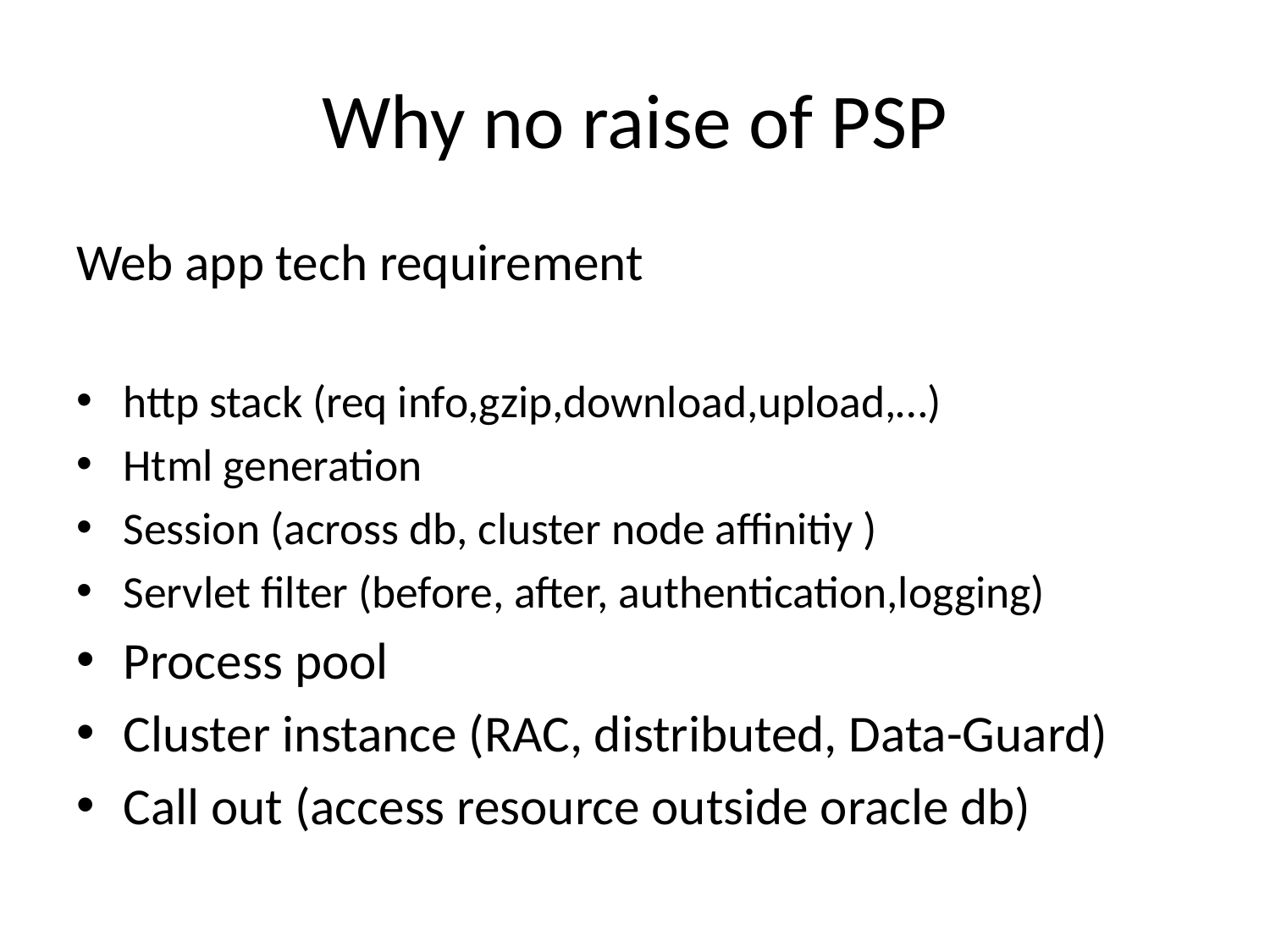

# Why no raise of PSP
Web app tech requirement

http stack (req info,gzip,download,upload,…)
Html generation
Session (across db, cluster node affinitiy )
Servlet filter (before, after, authentication,logging)
Process pool
Cluster instance (RAC, distributed, Data-Guard)
Call out (access resource outside oracle db)